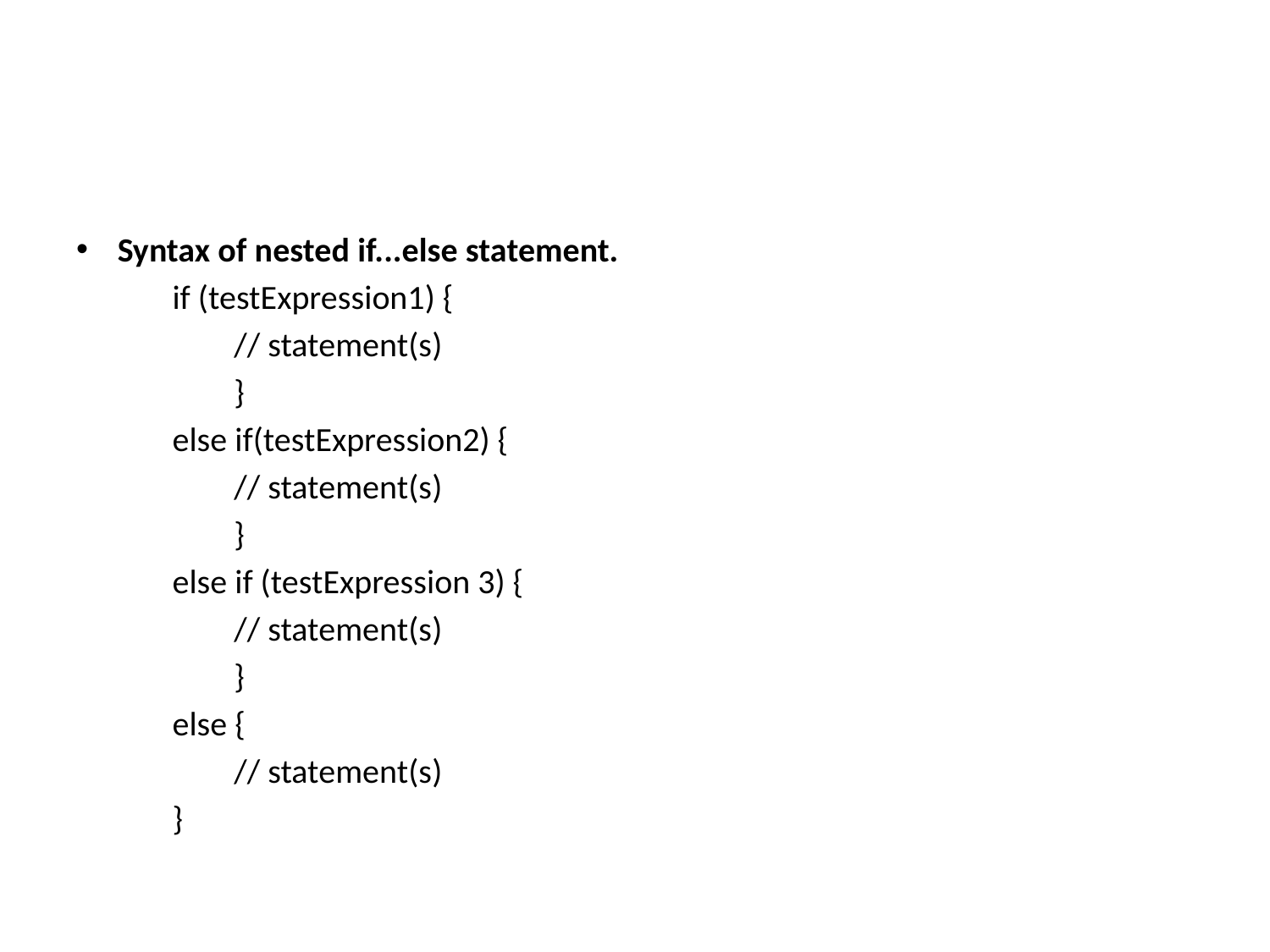

#
Syntax of nested if...else statement.
if (testExpression1) {
// statement(s)
}
else if(testExpression2) {
// statement(s)
}
else if (testExpression 3) {
// statement(s)
}
else {
// statement(s)
}